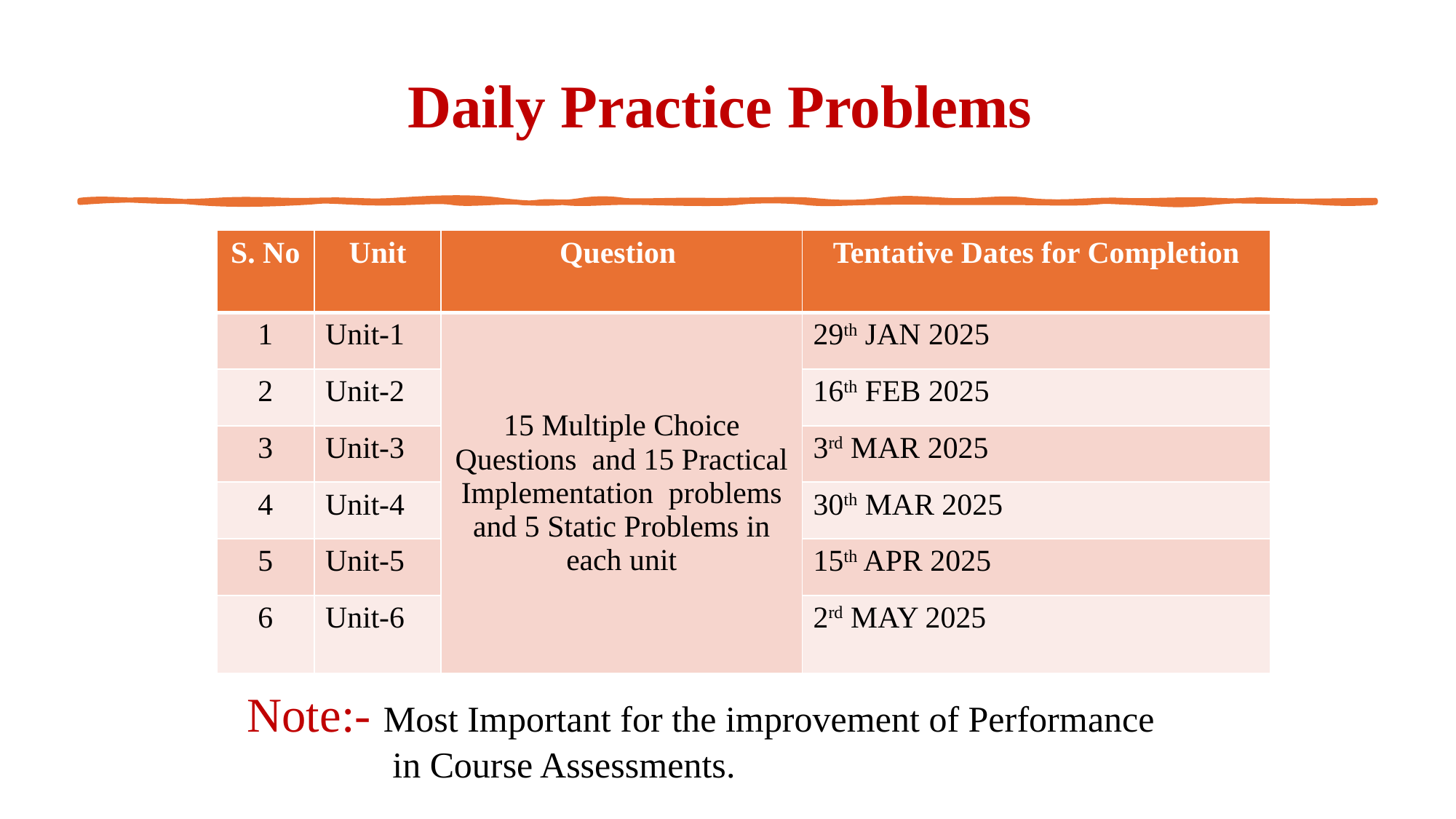

# Daily Practice Problems

| S. No | Unit | Question | Tentative Dates for Completion |
| --- | --- | --- | --- |
| 1 | Unit-1 | 15 Multiple Choice Questions and 15 Practical Implementation problems and 5 Static Problems in each unit | 29th JAN 2025 |
| 2 | Unit-2 |  | 16th FEB 2025 |
| 3 | Unit-3 |  | 3rd MAR 2025 |
| 4 | Unit-4 |  | 30th MAR 2025 |
| 5 | Unit-5 |  | 15th APR 2025 |
| 6 | Unit-6 |  | 2rd MAY 2025 |
Note:- Most Important for the improvement of Performance  	    in Course Assessments.